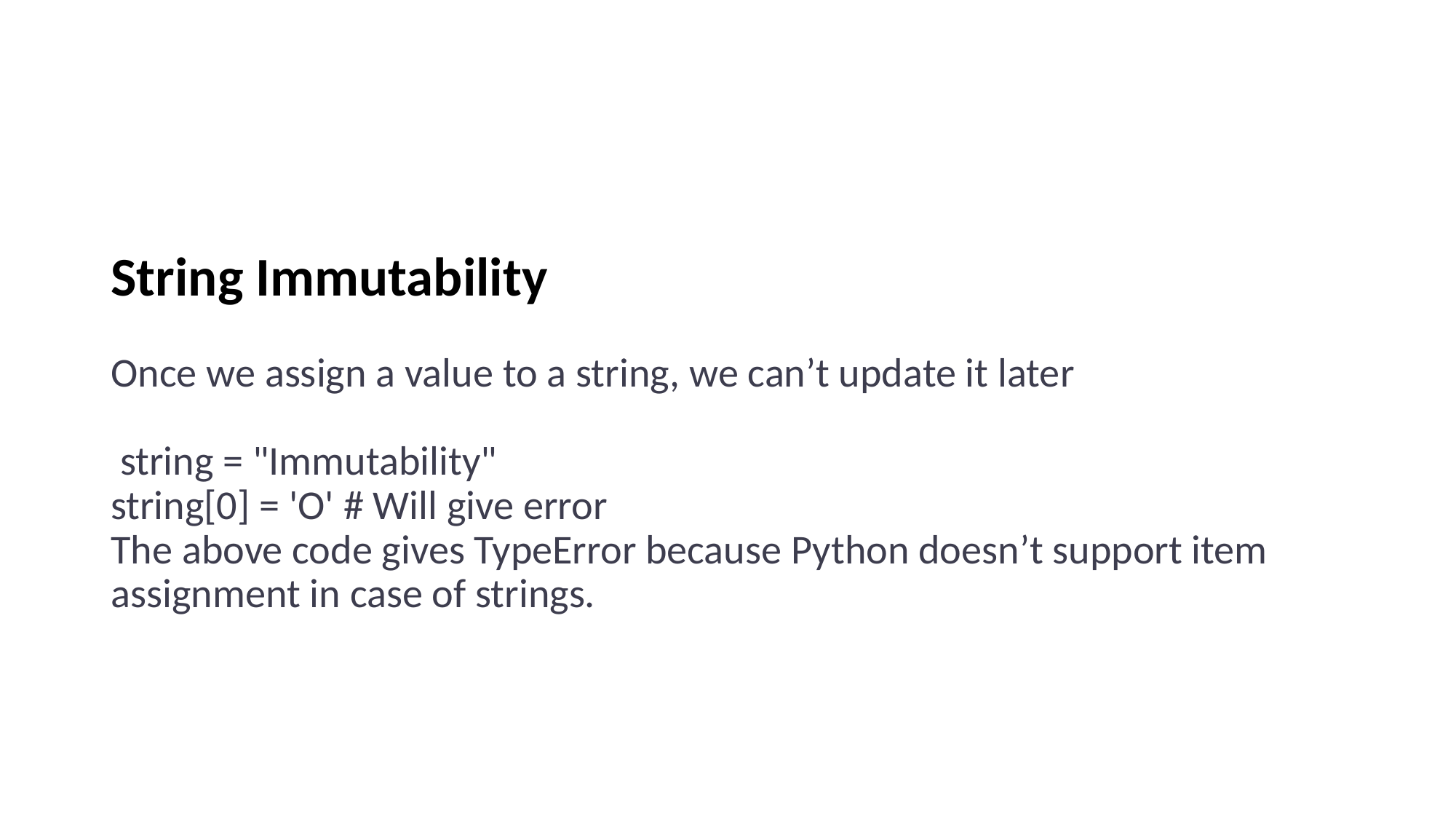

# String Immutability Once we assign a value to a string, we can’t update it later string = "Immutability" string[0] = 'O' # Will give error The above code gives TypeError because Python doesn’t support item assignment in case of strings.